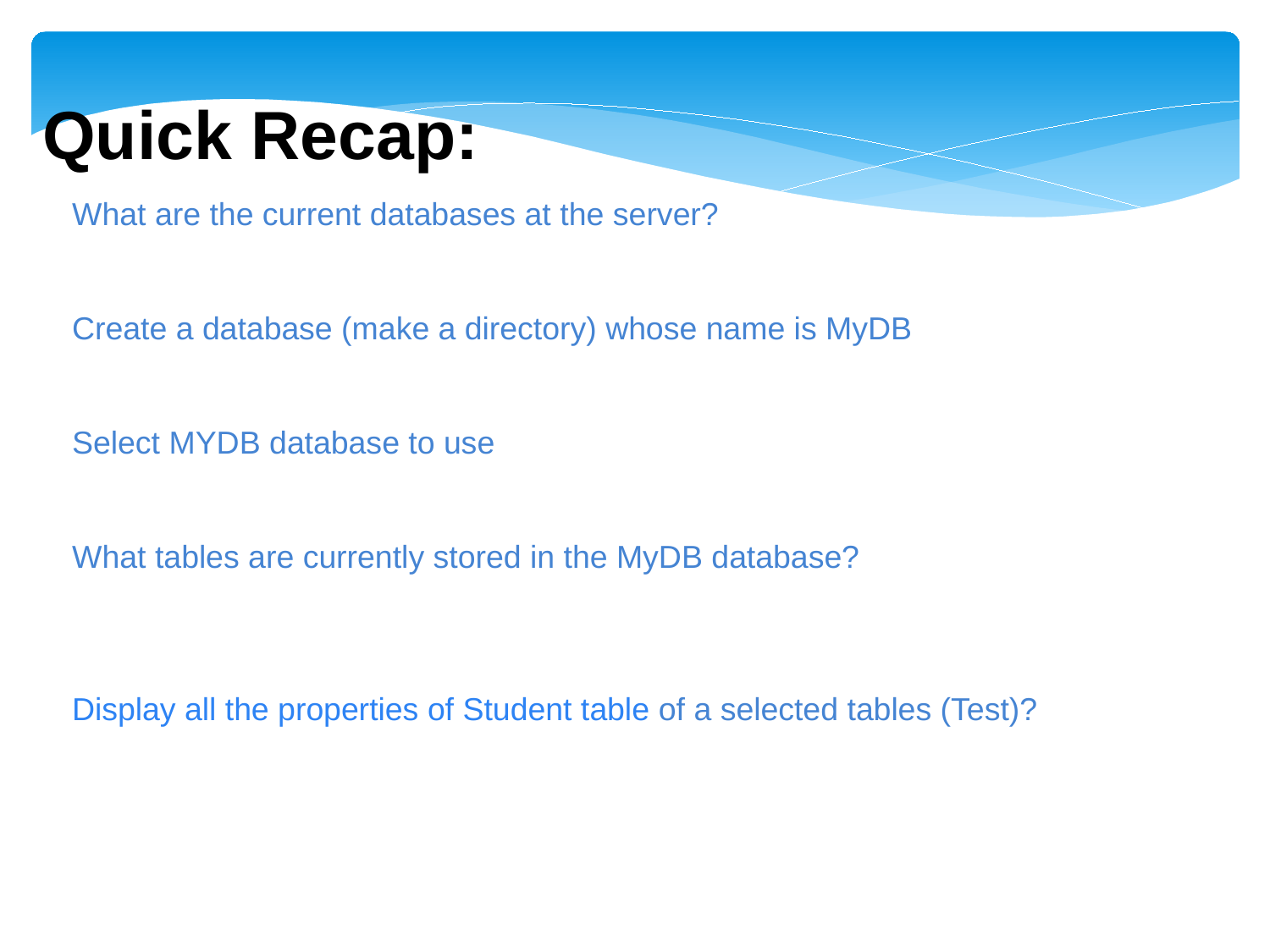

Quick Recap:
What are the current databases at the server?
mysql> show databases;

Create a database (make a directory) whose name is MyDB
mysql> create database MyDB;

Select MYDB database to use
mysql> use MyDB;

What tables are currently stored in the MyDB database?
mysql> show tables;

Display all the properties of Student table of a selected tables (Test)?
mysql> describe table Test;